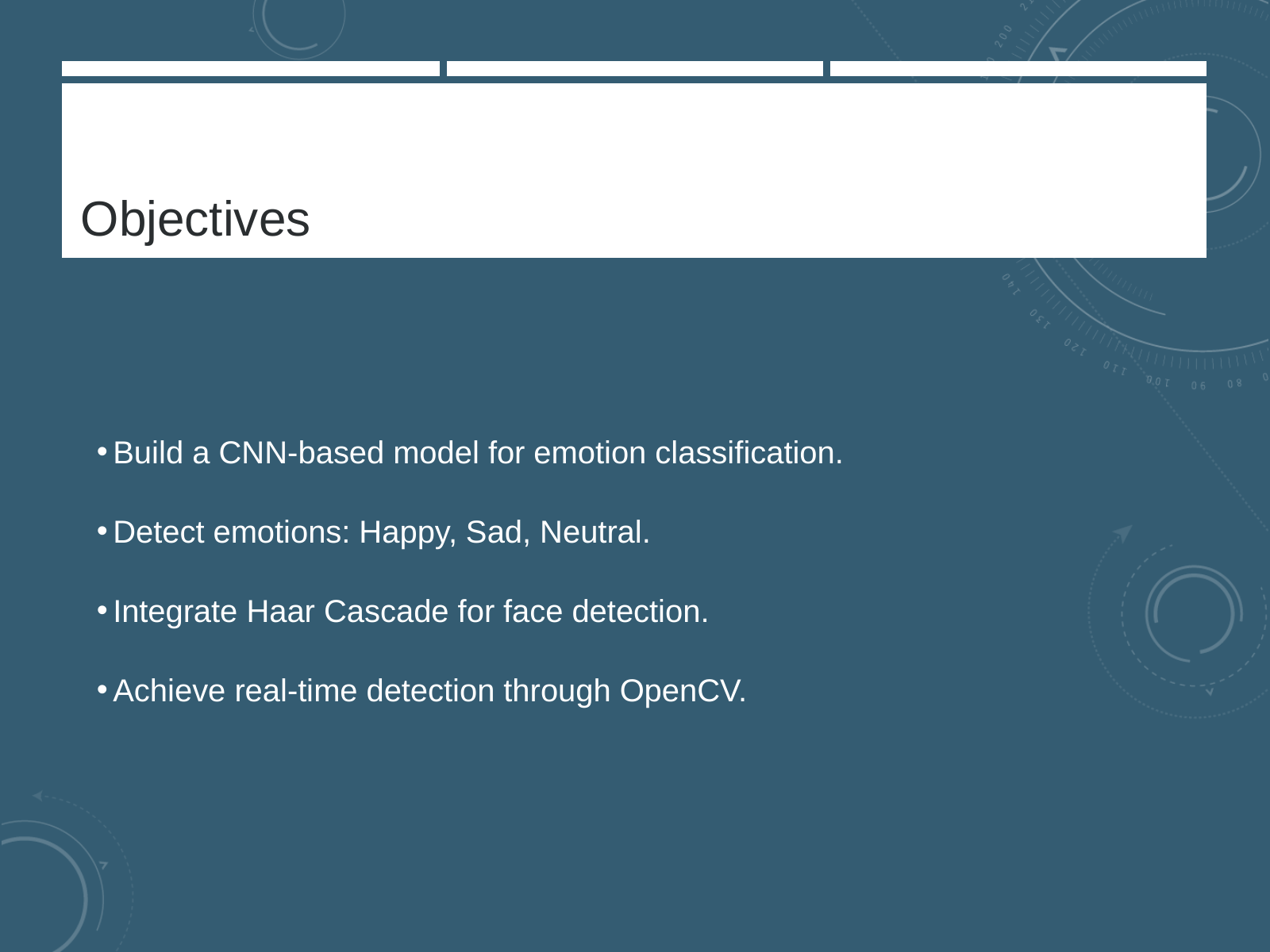

Objectives

Build a CNN-based model for emotion classification.
Detect emotions: Happy, Sad, Neutral.
Integrate Haar Cascade for face detection.
Achieve real-time detection through OpenCV.